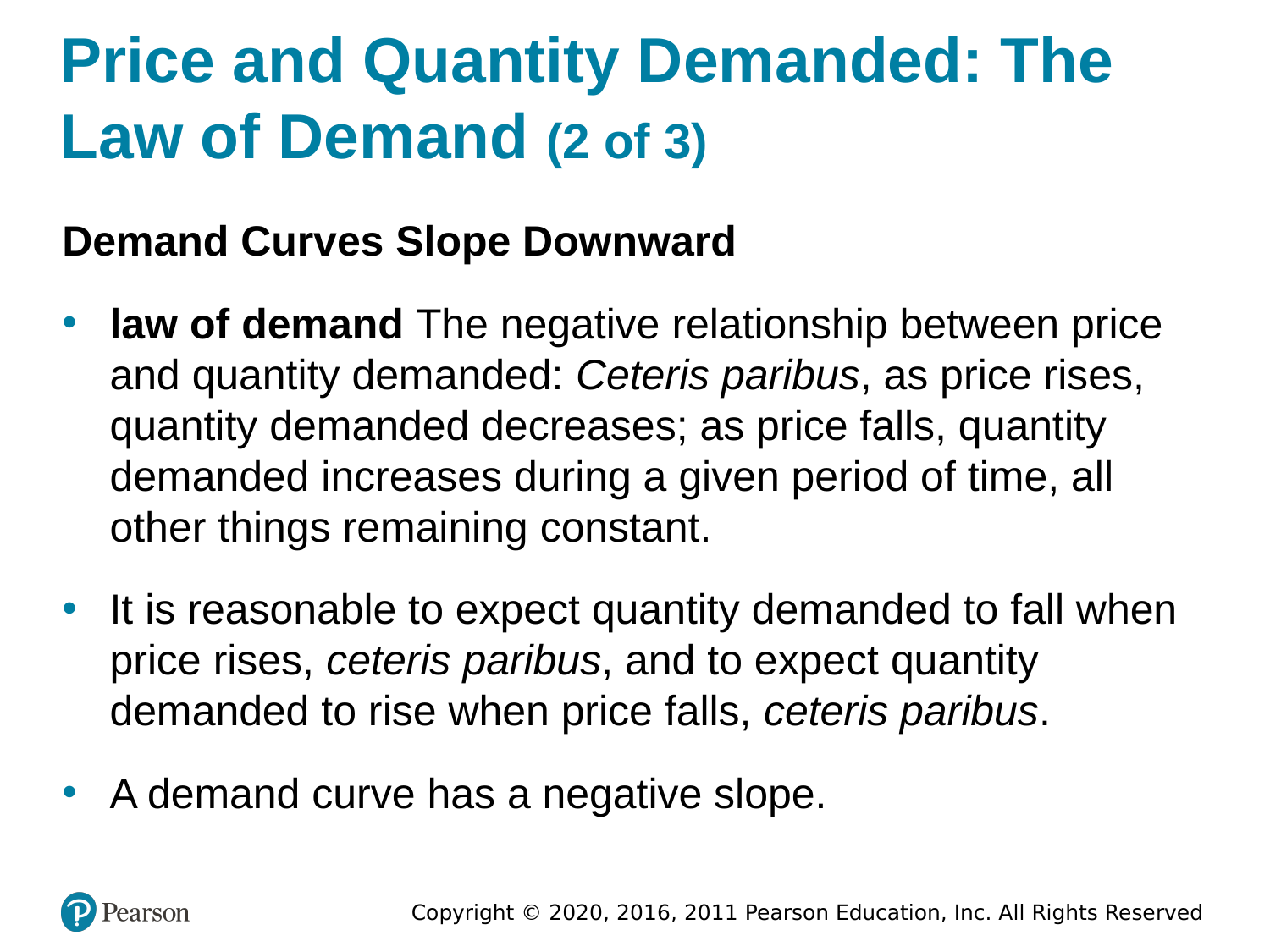

# Price and Quantity Demanded: The Law of Demand (2 of 3)
Demand Curves Slope Downward
law of demand The negative relationship between price and quantity demanded: Ceteris paribus, as price rises, quantity demanded decreases; as price falls, quantity demanded increases during a given period of time, all other things remaining constant.
It is reasonable to expect quantity demanded to fall when price rises, ceteris paribus, and to expect quantity demanded to rise when price falls, ceteris paribus.
A demand curve has a negative slope.